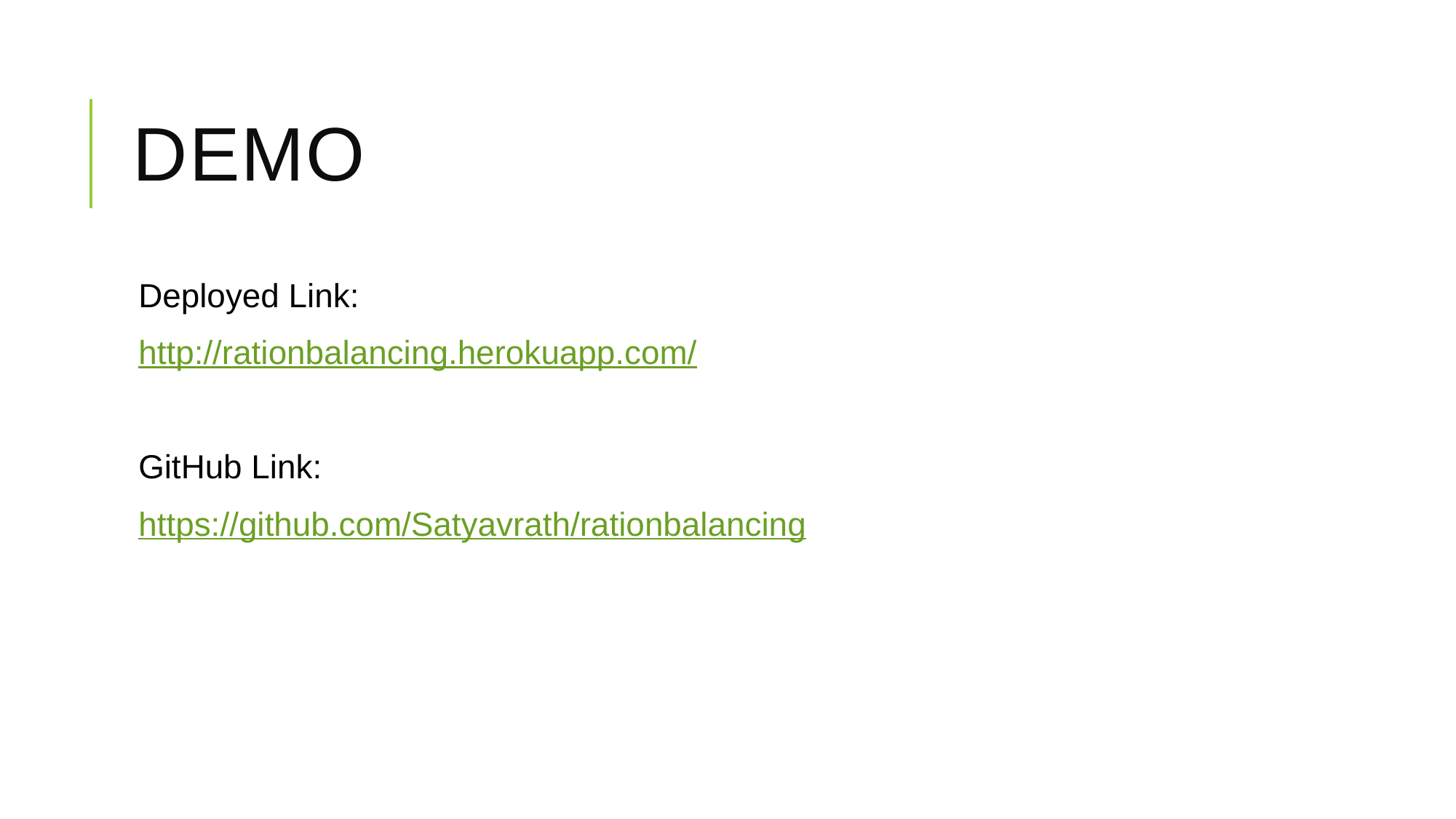

# Demo
Deployed Link:
http://rationbalancing.herokuapp.com/

GitHub Link:
https://github.com/Satyavrath/rationbalancing